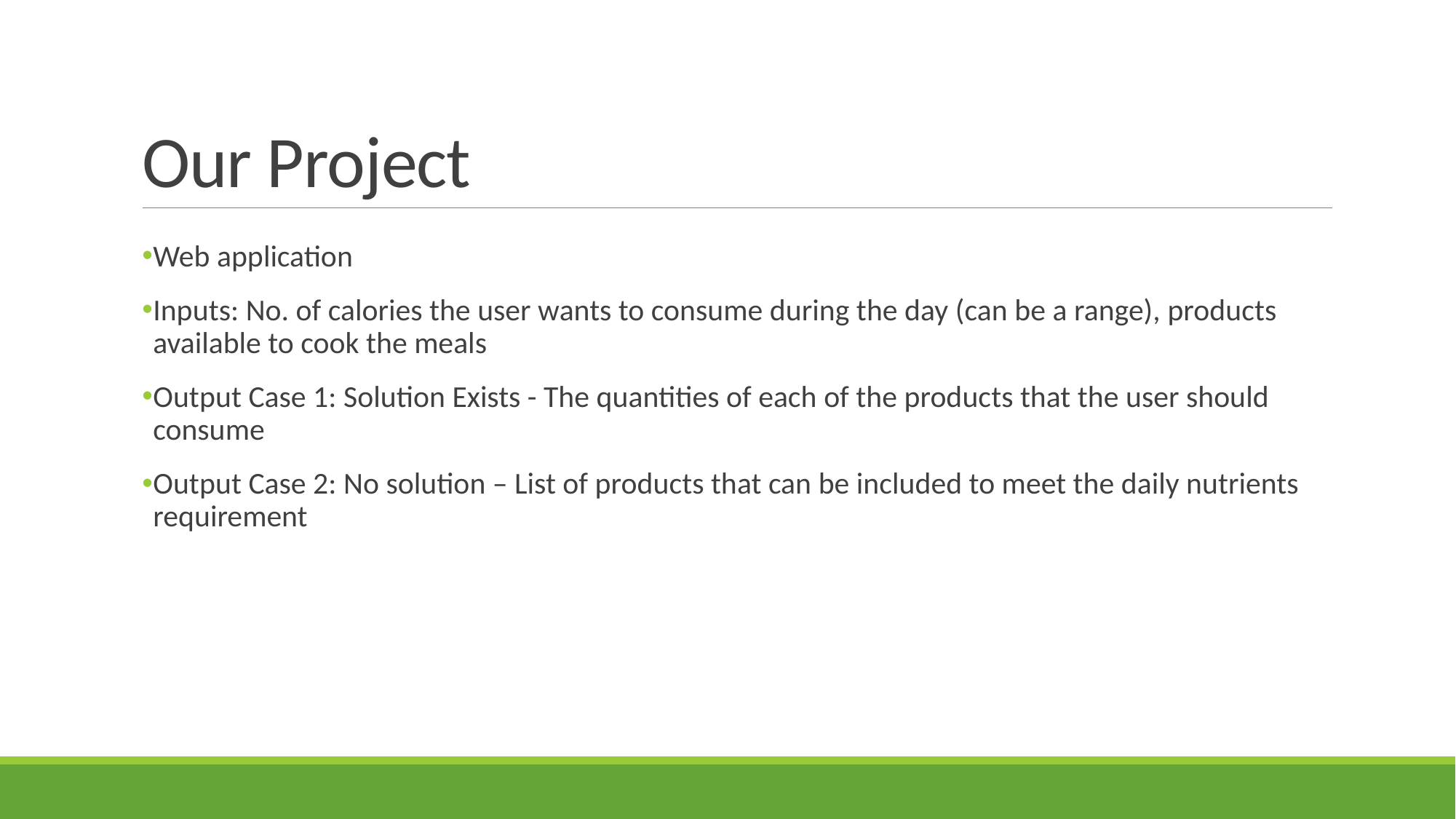

# Our Project
Web application
Inputs: No. of calories the user wants to consume during the day (can be a range), products available to cook the meals
Output Case 1: Solution Exists - The quantities of each of the products that the user should consume
Output Case 2: No solution – List of products that can be included to meet the daily nutrients requirement